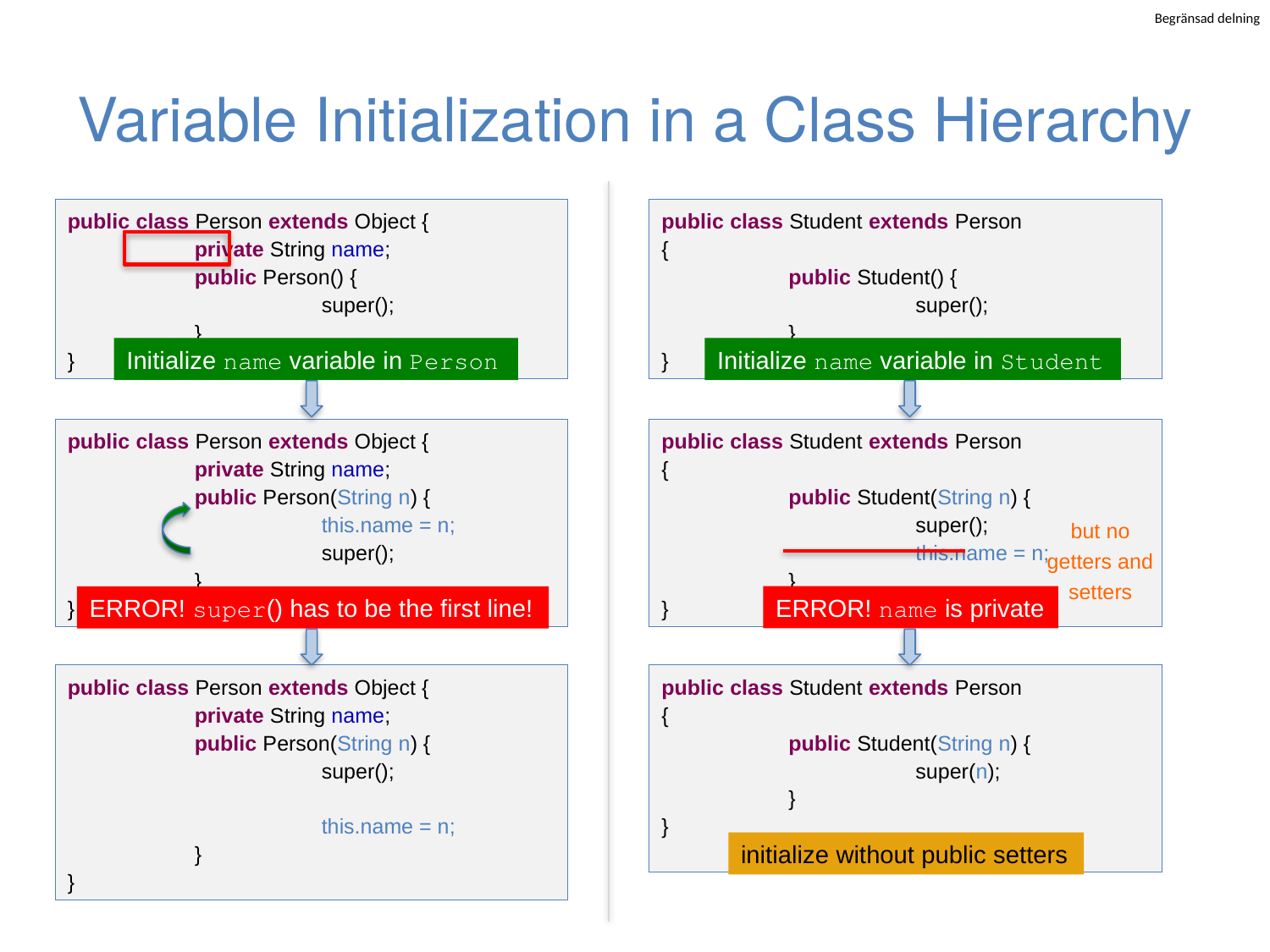

# Variable Initialization in a Class Hierarchy
public class Person extends Object {
	private String name;
	public Person() {
		super();
	}
}
public class Student extends Person
{
	public Student() {
		super();
	}
}

Initialize name variable in Person
Initialize name variable in Student

public class Person extends Object {
	private String name;
	public Person(String n) {
		this.name = n;
		super();
	}
}
public class Student extends Person
{
	public Student(String n) {
		super();
		this.name = n;
	}
}
but no getters and setters

ERROR! name is private
ERROR! super() has to be the first line!

public class Person extends Object {
	private String name;
	public Person(String n) {
		super();
		this.name = n;
	}
}
public class Student extends Person
{
	public Student(String n) {
		super(n);
	}
}

initialize without public setters